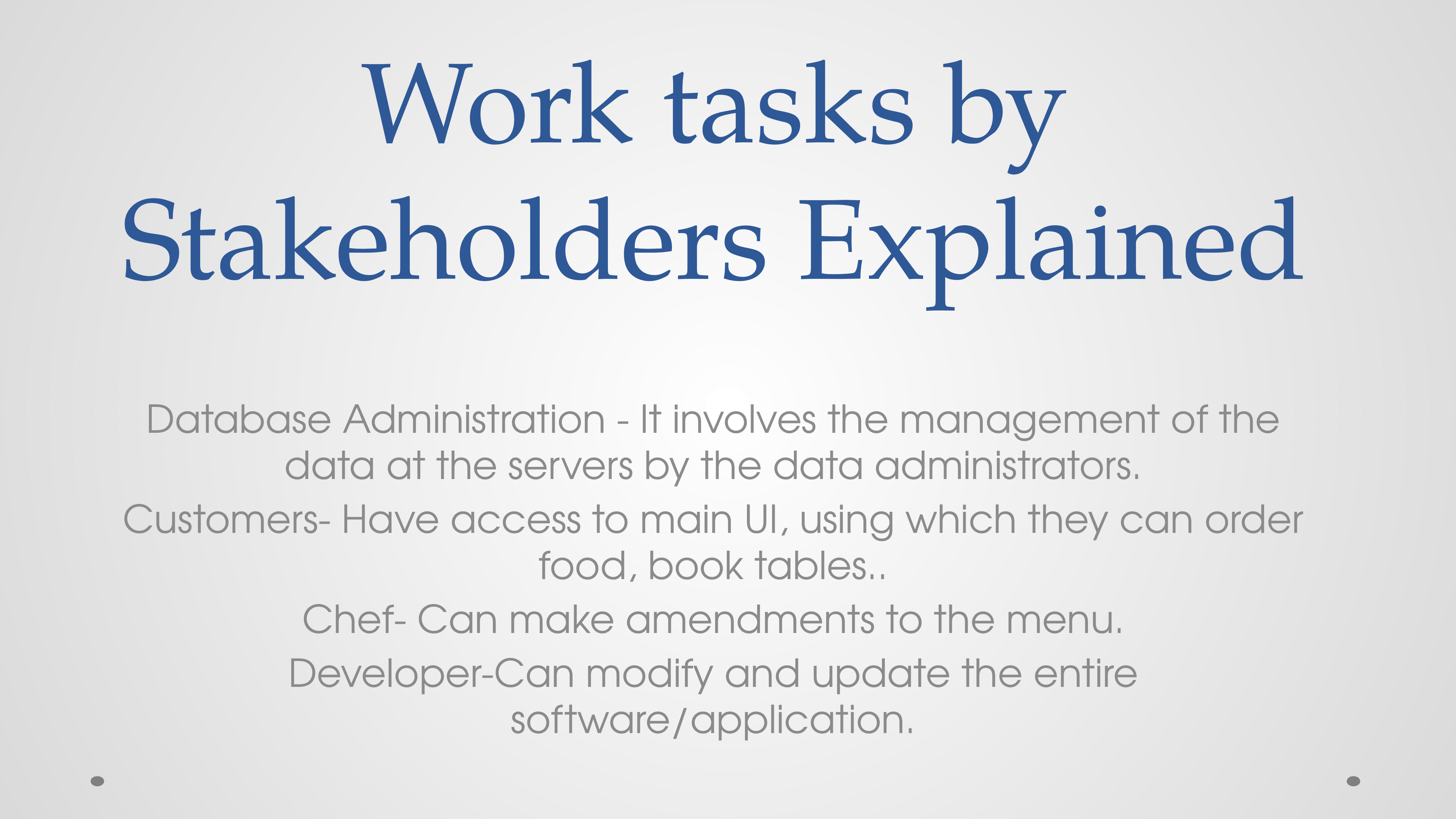

# Work tasks by Stakeholders Explained
Database Administration - It involves the management of the data at the servers by the data administrators.
Customers- Have access to main UI, using which they can order food, book tables..
Chef- Can make amendments to the menu.
Developer-Can modify and update the entire software/application.